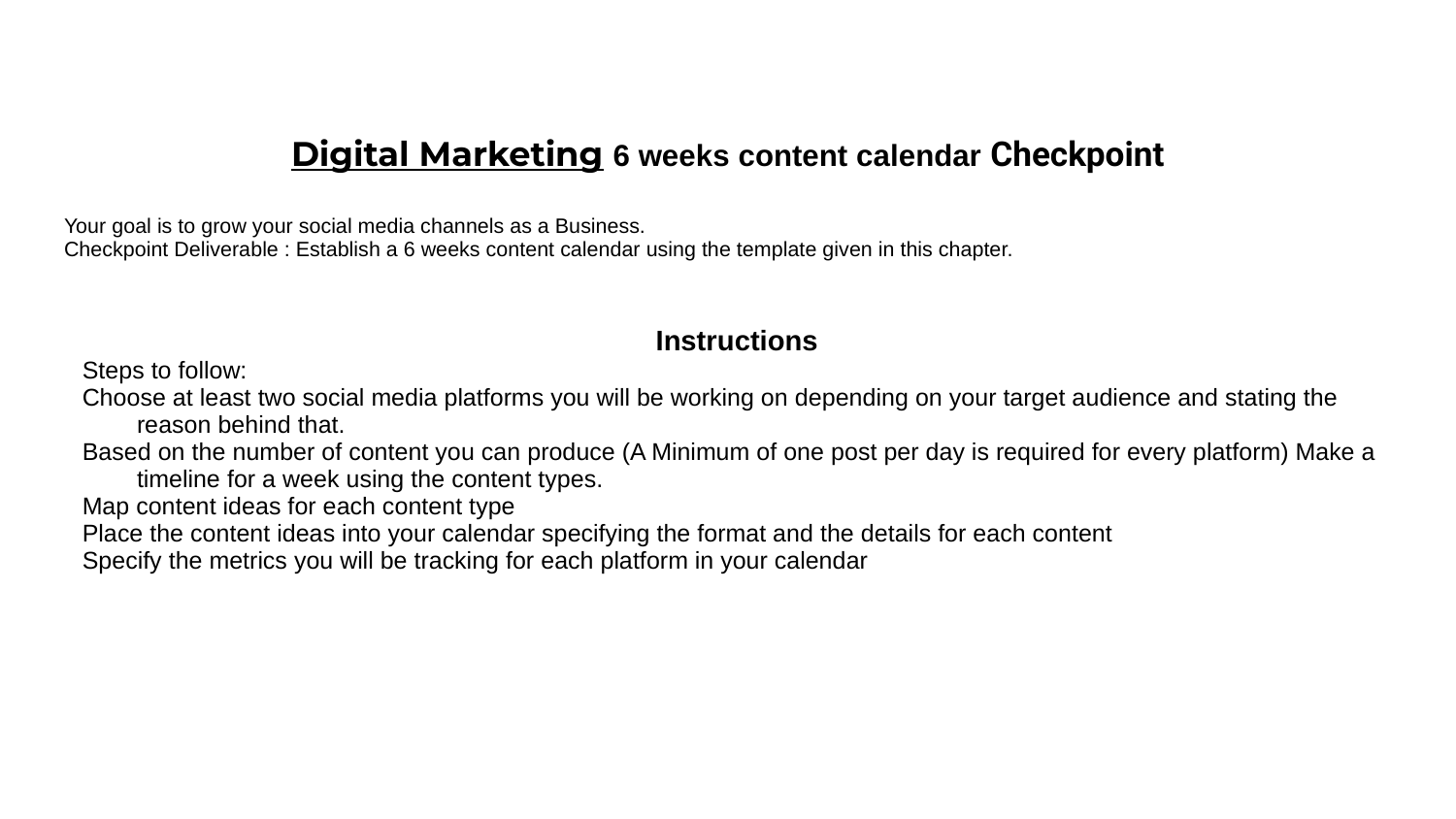

# Digital Marketing 6 weeks content calendar Checkpoint

Your goal is to grow your social media channels as a Business.
Checkpoint Deliverable : Establish a 6 weeks content calendar using the template given in this chapter.
Instructions
Steps to follow:
Choose at least two social media platforms you will be working on depending on your target audience and stating the reason behind that.
Based on the number of content you can produce (A Minimum of one post per day is required for every platform) Make a timeline for a week using the content types.
Map content ideas for each content type
Place the content ideas into your calendar specifying the format and the details for each content
Specify the metrics you will be tracking for each platform in your calendar